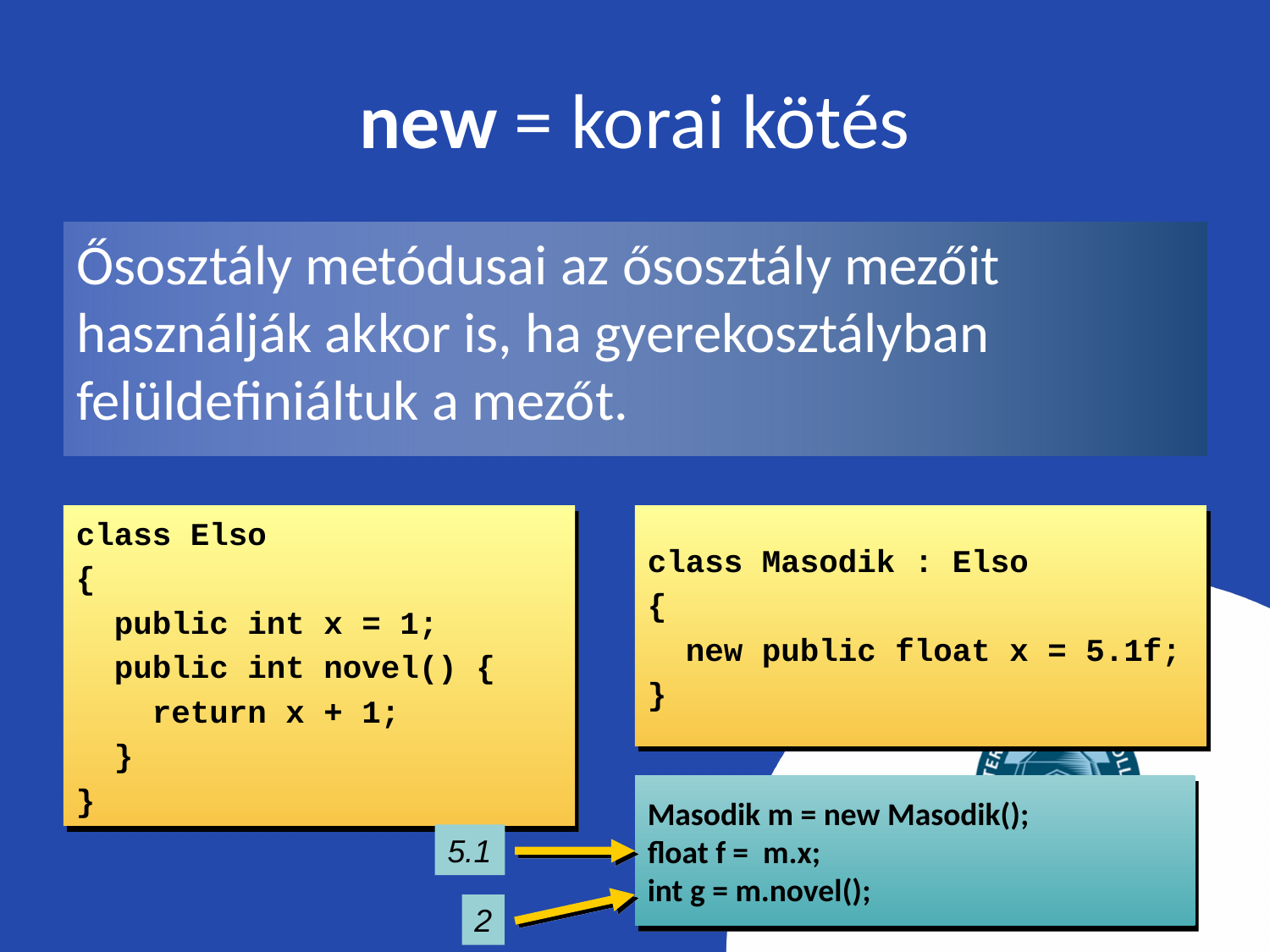

# new = korai kötés
Ősosztály metódusai az ősosztály mezőit használják akkor is, ha gyerekosztályban felüldefiniáltuk a mezőt.
class Elso
{
  public int x = 1;
  public int novel() {
    return x + 1;
  }
}
class Masodik : Elso
{
  new public float x = 5.1f;
}
Masodik m = new Masodik();
float f =  m.x;
int g = m.novel();
5.1

2